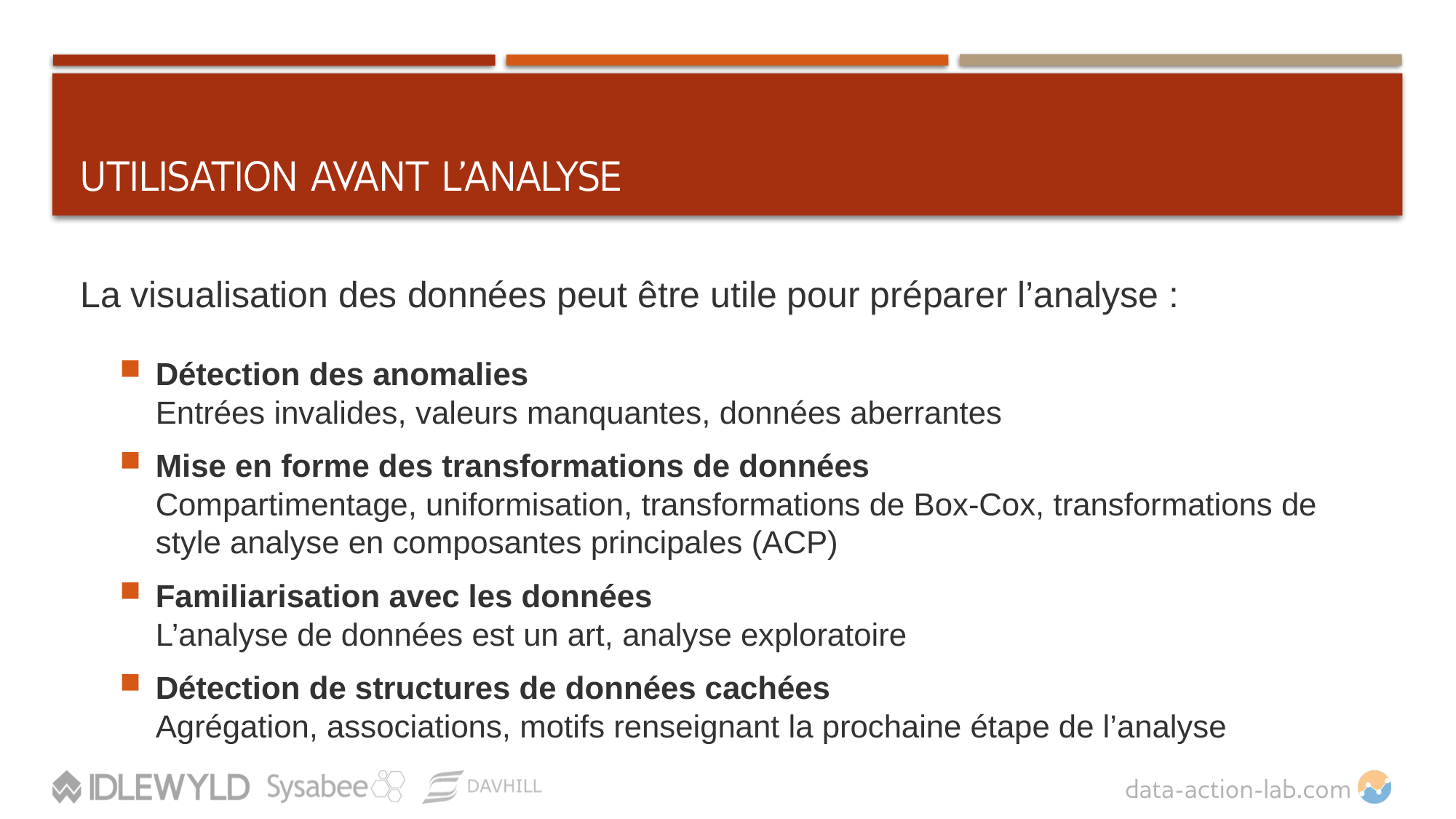

# Utilisation avant l’analyse
La visualisation des données peut être utile pour préparer l’analyse :

Détection des anomalies
Entrées invalides, valeurs manquantes, données aberrantes
Mise en forme des transformations de données
Compartimentage, uniformisation, transformations de Box-Cox, transformations de style analyse en composantes principales (ACP)
Familiarisation avec les données
L’analyse de données est un art, analyse exploratoire
Détection de structures de données cachées
Agrégation, associations, motifs renseignant la prochaine étape de l’analyse